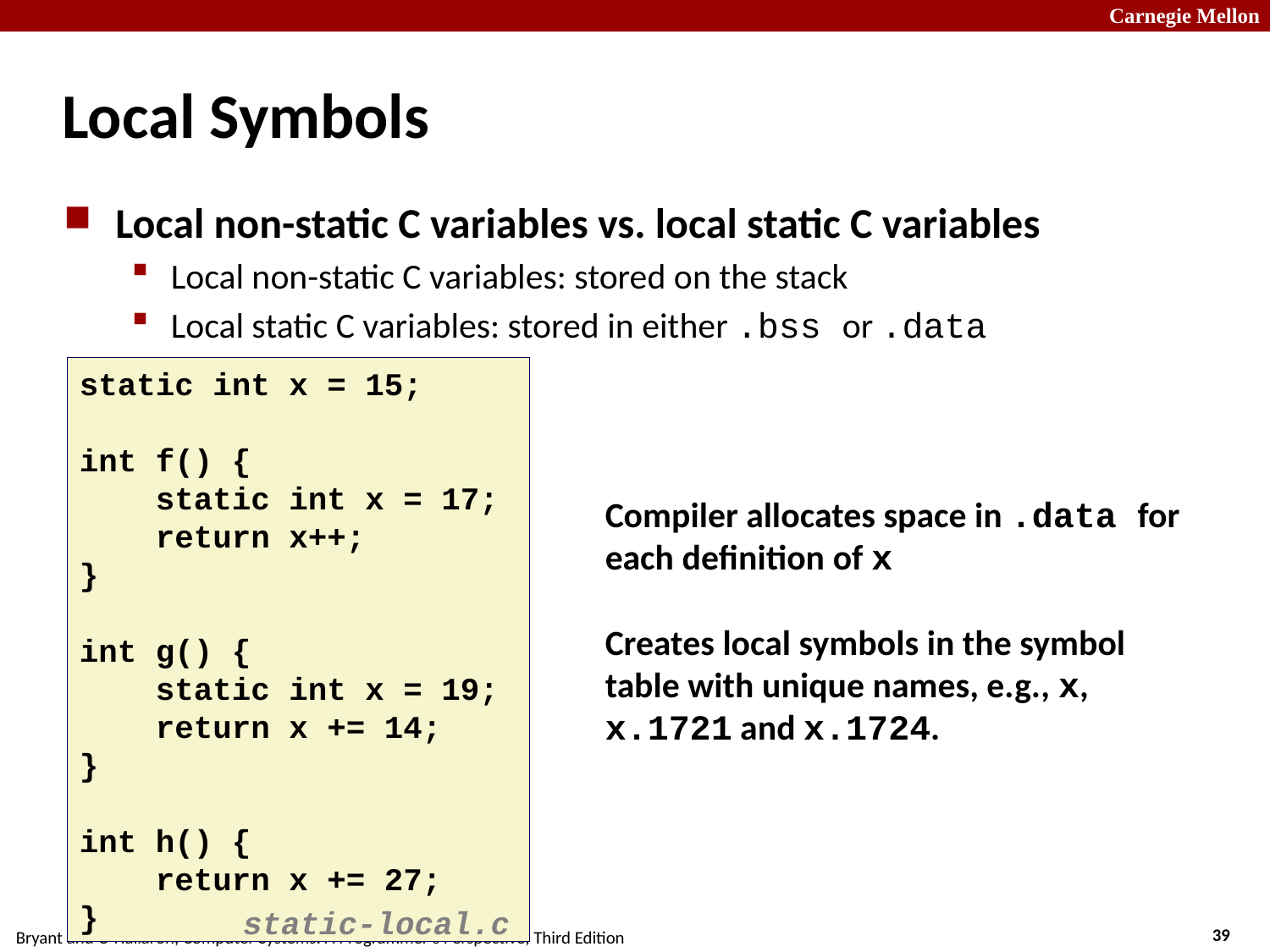

# Local Symbols
Local non-static C variables vs. local static C variables
Local non-static C variables: stored on the stack
Local static C variables: stored in either .bss or .data
static int x = 15;

int f() {
    static int x = 17;
    return x++;
}

int g() {
    static int x = 19;
    return x += 14;
}

int h() {
    return x += 27;
}
Compiler allocates space in .data for each definition of x

Creates local symbols in the symbol table with unique names, e.g., x, x.1721 and x.1724.
static-local.c